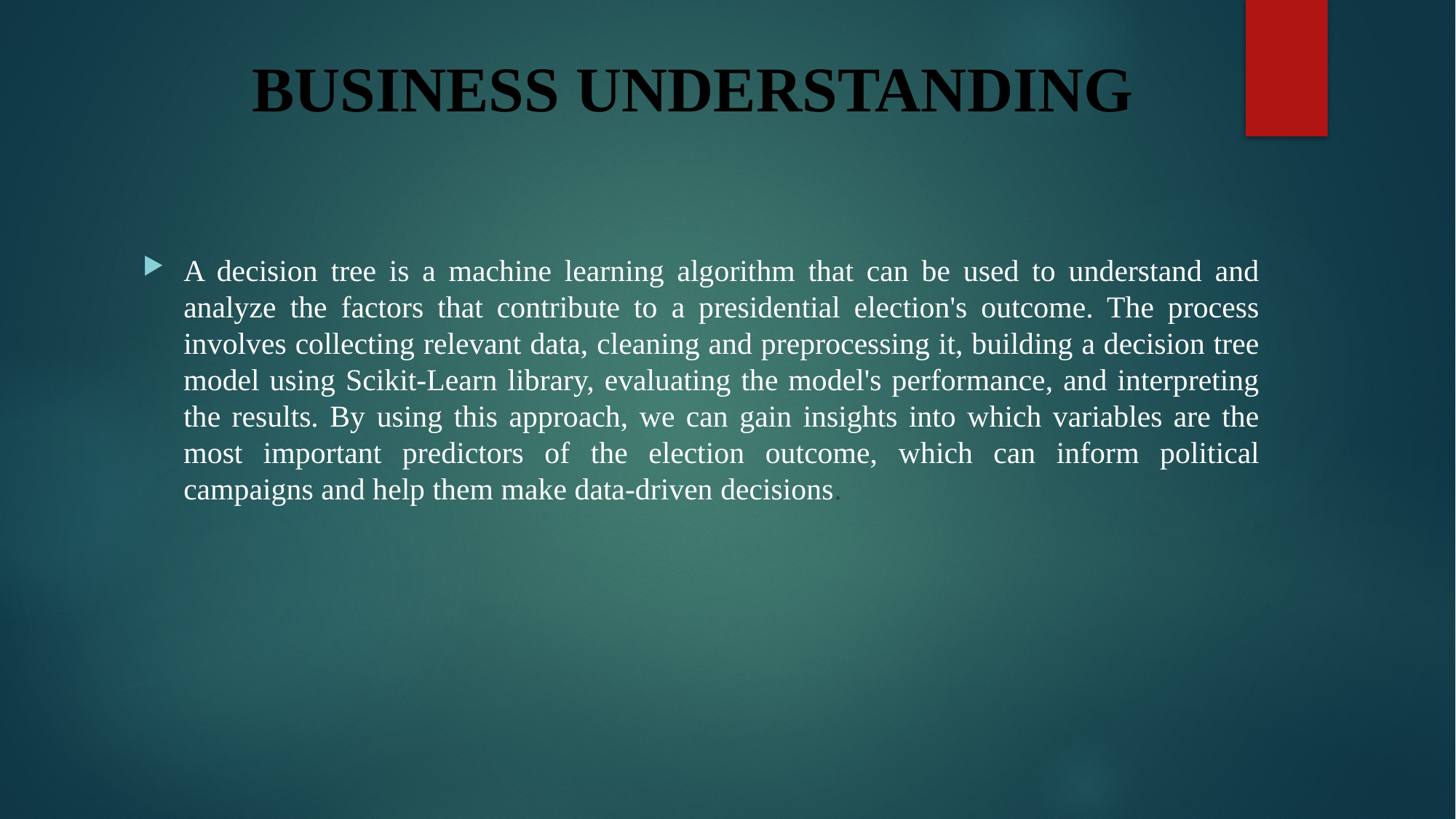

# BUSINESS UNDERSTANDING
A decision tree is a machine learning algorithm that can be used to understand and analyze the factors that contribute to a presidential election's outcome. The process involves collecting relevant data, cleaning and preprocessing it, building a decision tree model using Scikit-Learn library, evaluating the model's performance, and interpreting the results. By using this approach, we can gain insights into which variables are the most important predictors of the election outcome, which can inform political campaigns and help them make data-driven decisions.